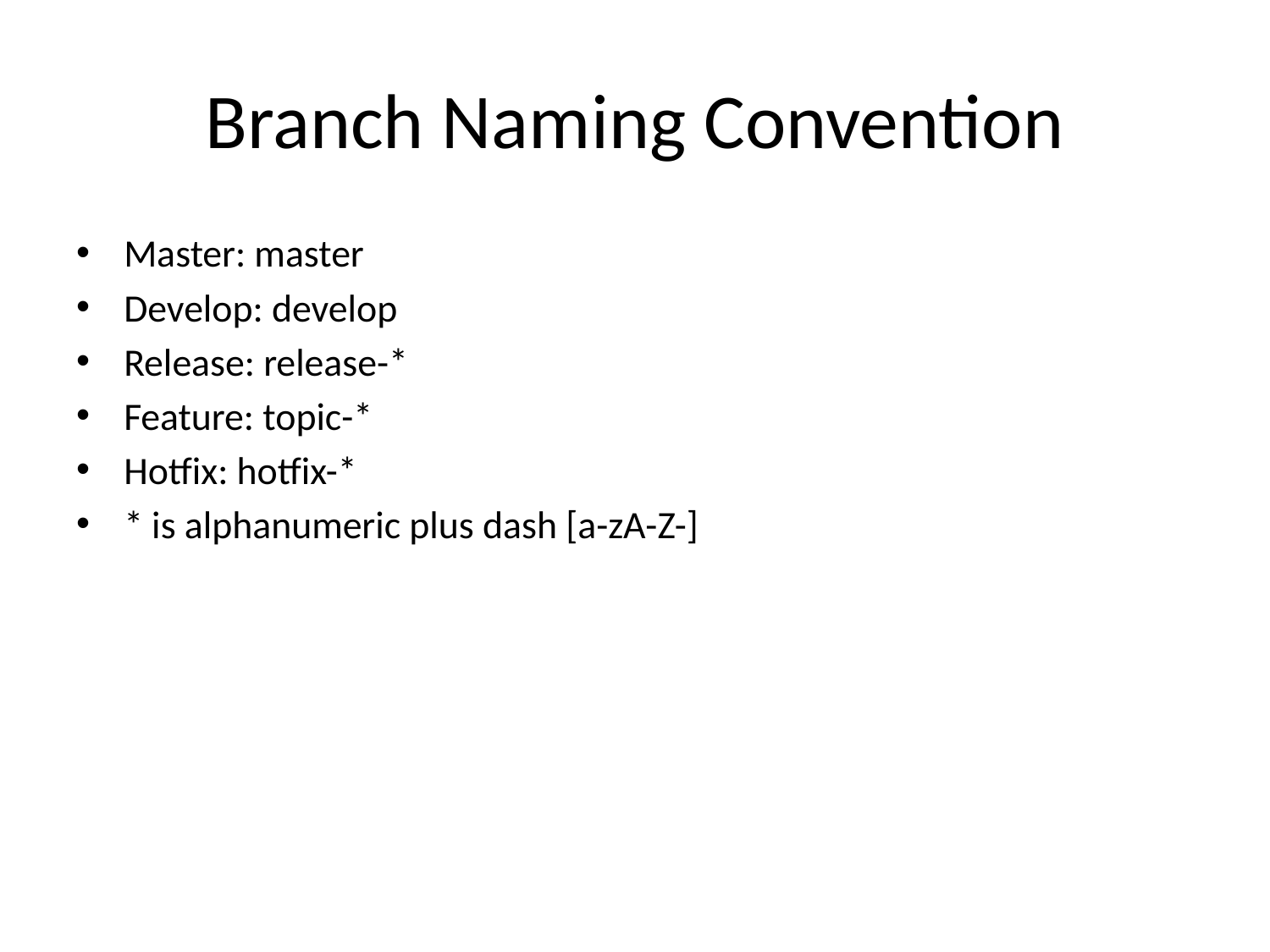

# Branch Naming Convention
Master: master
Develop: develop
Release: release-*
Feature: topic-*
Hotfix: hotfix-*
* is alphanumeric plus dash [a-zA-Z-]